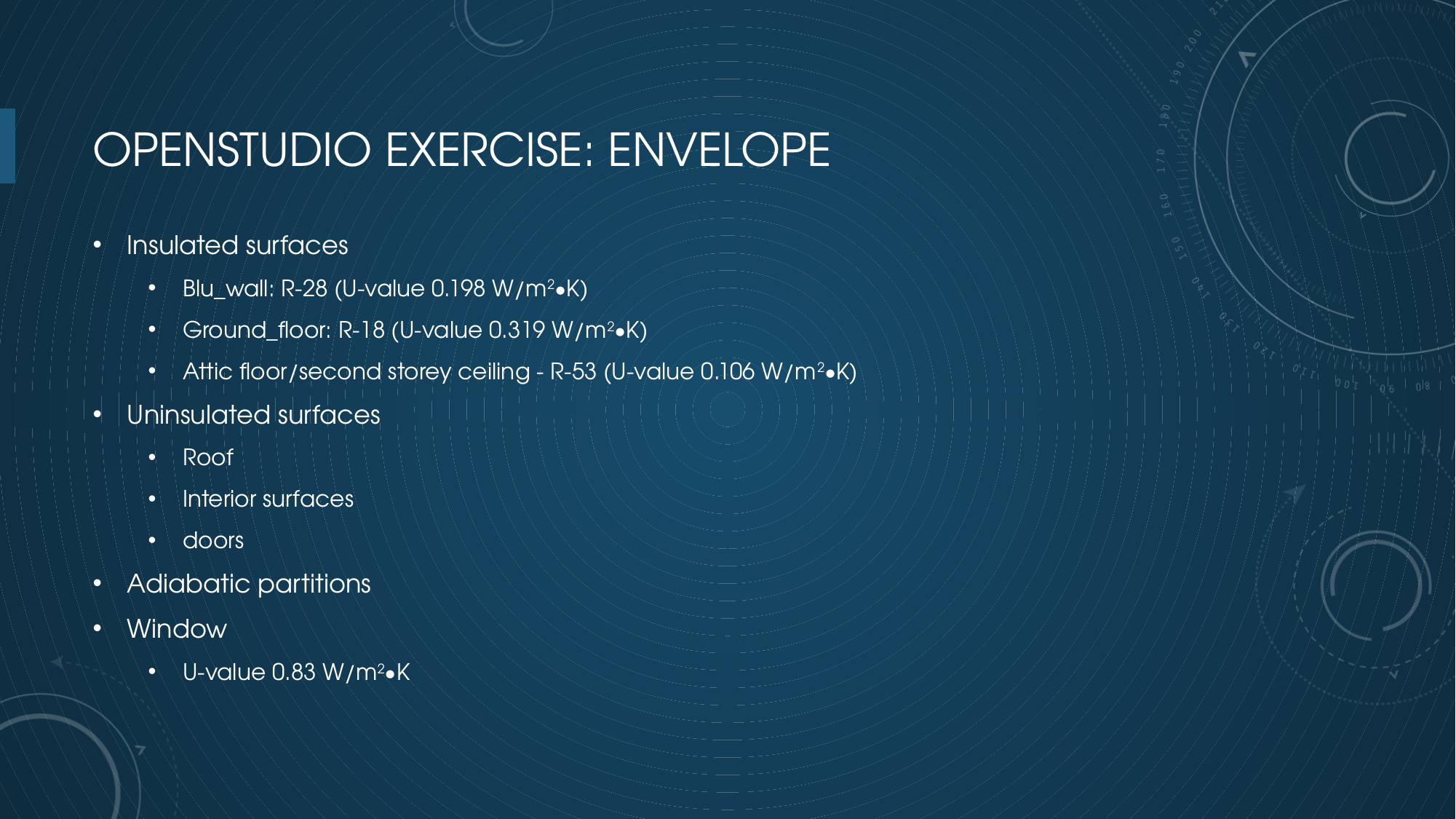

# Openstudio exercise: envelope
Insulated surfaces
Blu_wall: R-28 (U-value 0.198 W/m2∙K)
Ground_floor: R-18 (U-value 0.319 W/m2∙K)
Attic floor/second storey ceiling - R-53 (U-value 0.106 W/m2∙K)
Uninsulated surfaces
Roof
Interior surfaces
doors
Adiabatic partitions
Window
U-value 0.83 W/m2∙K